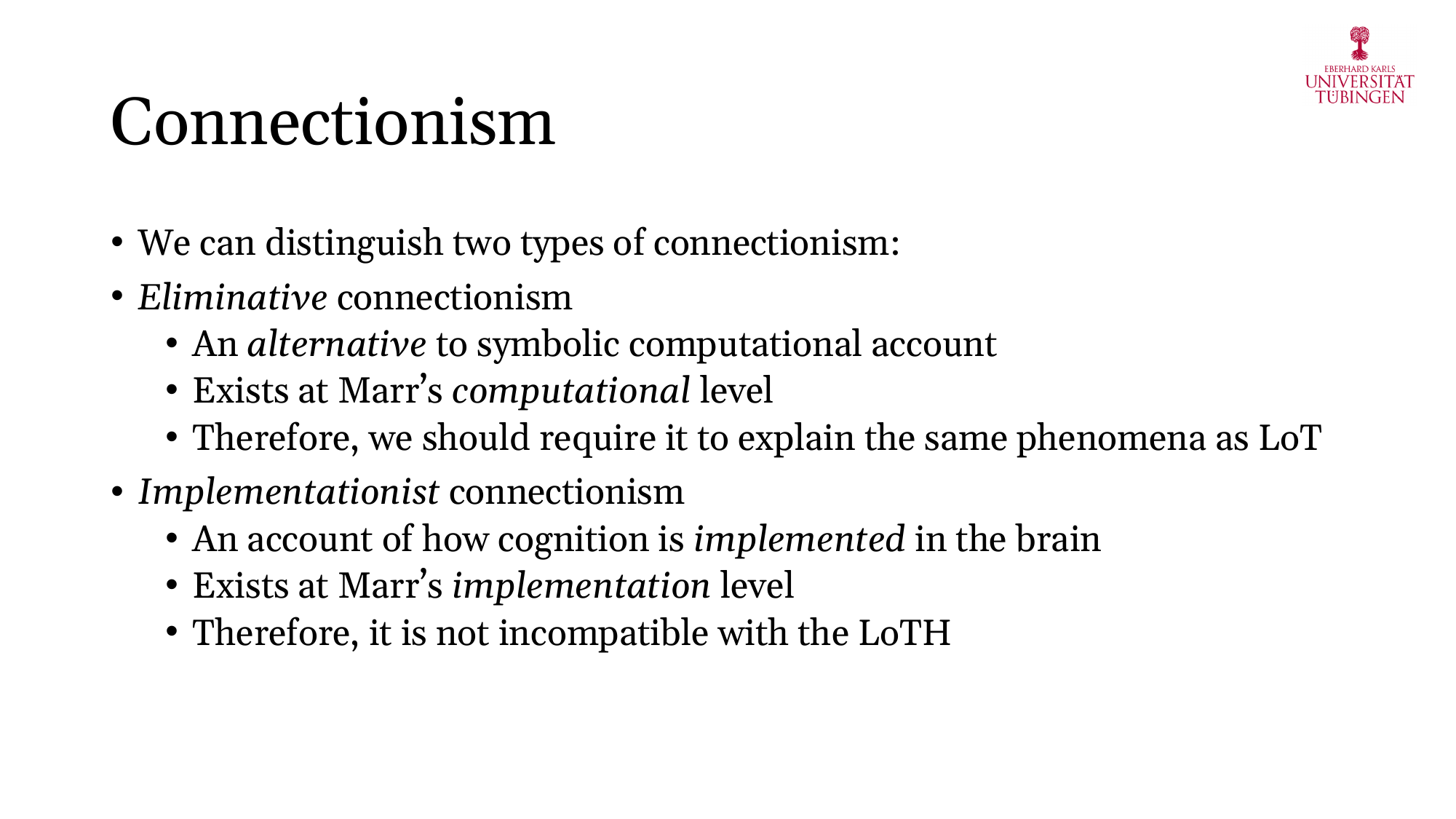

# Connectionism
We can distinguish two types of connectionism:
Eliminative connectionism
An alternative to symbolic computational account
Exists at Marr’s computational level
Therefore, we should require it to explain the same phenomena as LoT
Implementationist connectionism
An account of how cognition is implemented in the brain
Exists at Marr’s implementation level
Therefore, it is not incompatible with the LoTH